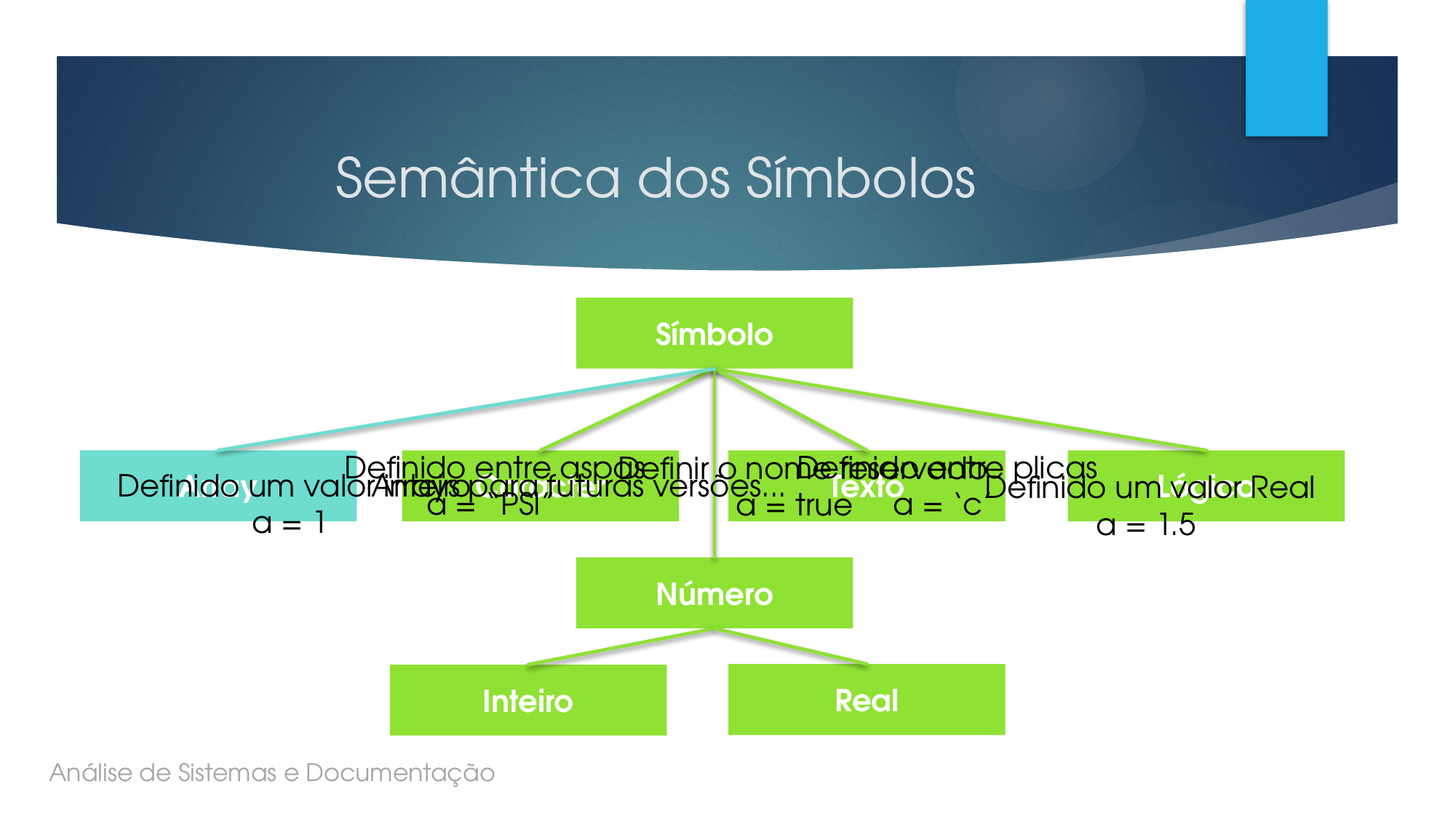

# Semântica dos Símbolos
Símbolo
Definido entre plicas
a = ‘c’
Definido entre aspas
a = “PSI”
Definir o nome reservado
a = true
Array
Caracter
Texto
Lógico
Definido um valor inteiro
a = 1
Arrays para futuras versões...
Definido um valor Real
a = 1.5
Número
Real
Inteiro
Análise de Sistemas e Documentação